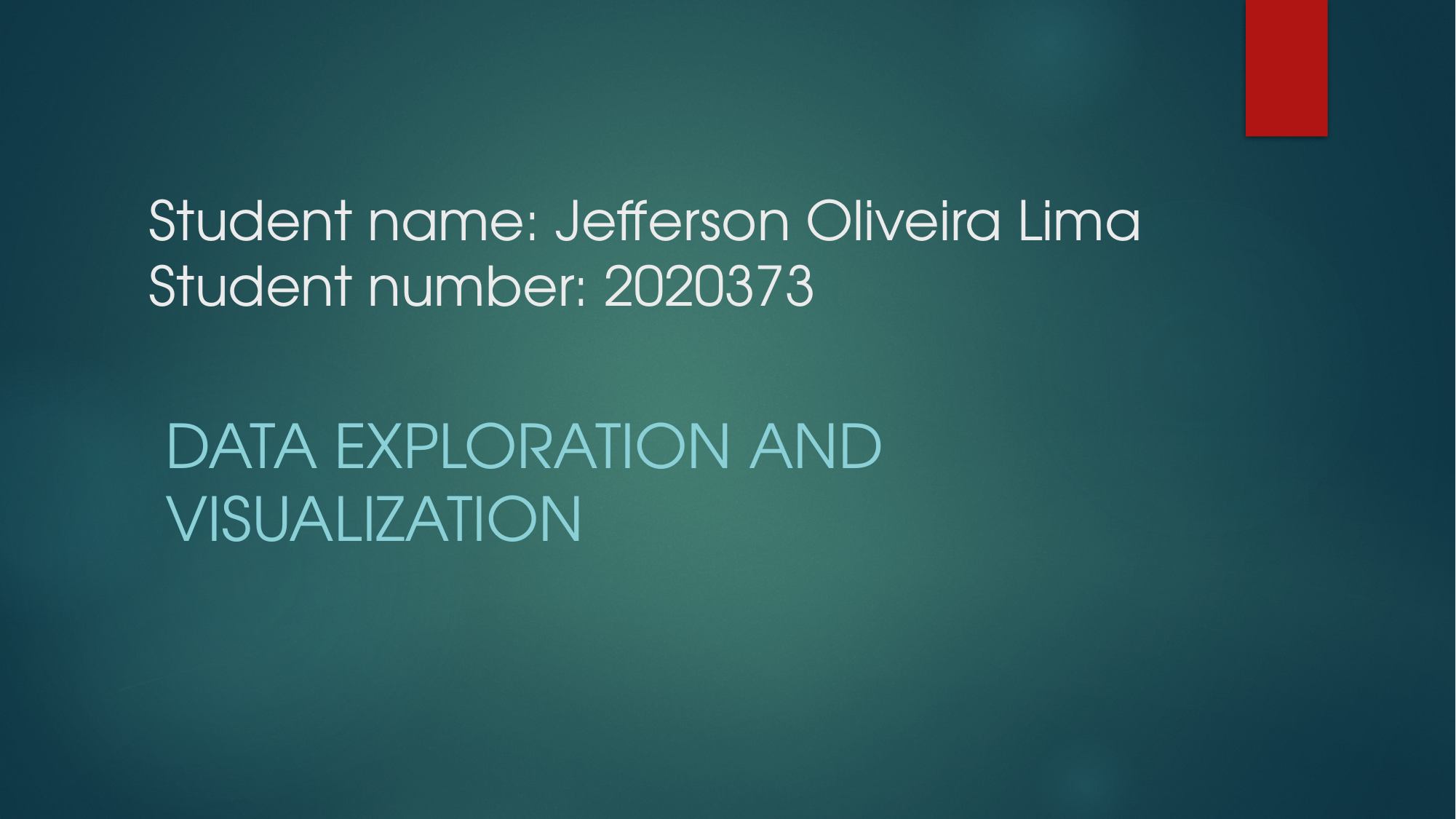

# Student name: Jefferson Oliveira Lima Student number: 2020373
Data exploration and visualization